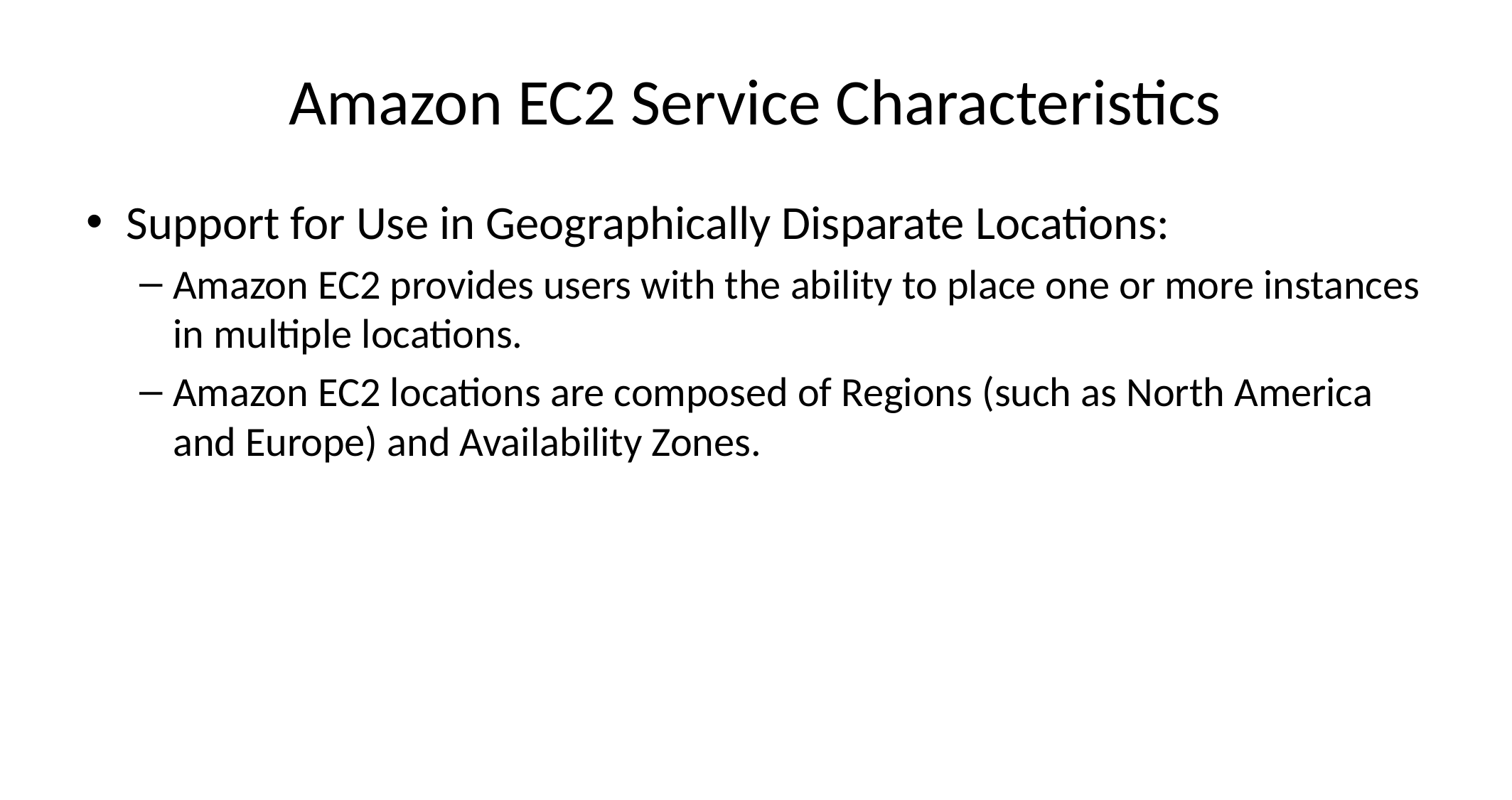

# Amazon EC2 Service Characteristics
Support for Use in Geographically Disparate Locations:
Amazon EC2 provides users with the ability to place one or more instances in multiple locations.
Amazon EC2 locations are composed of Regions (such as North America and Europe) and Availability Zones.